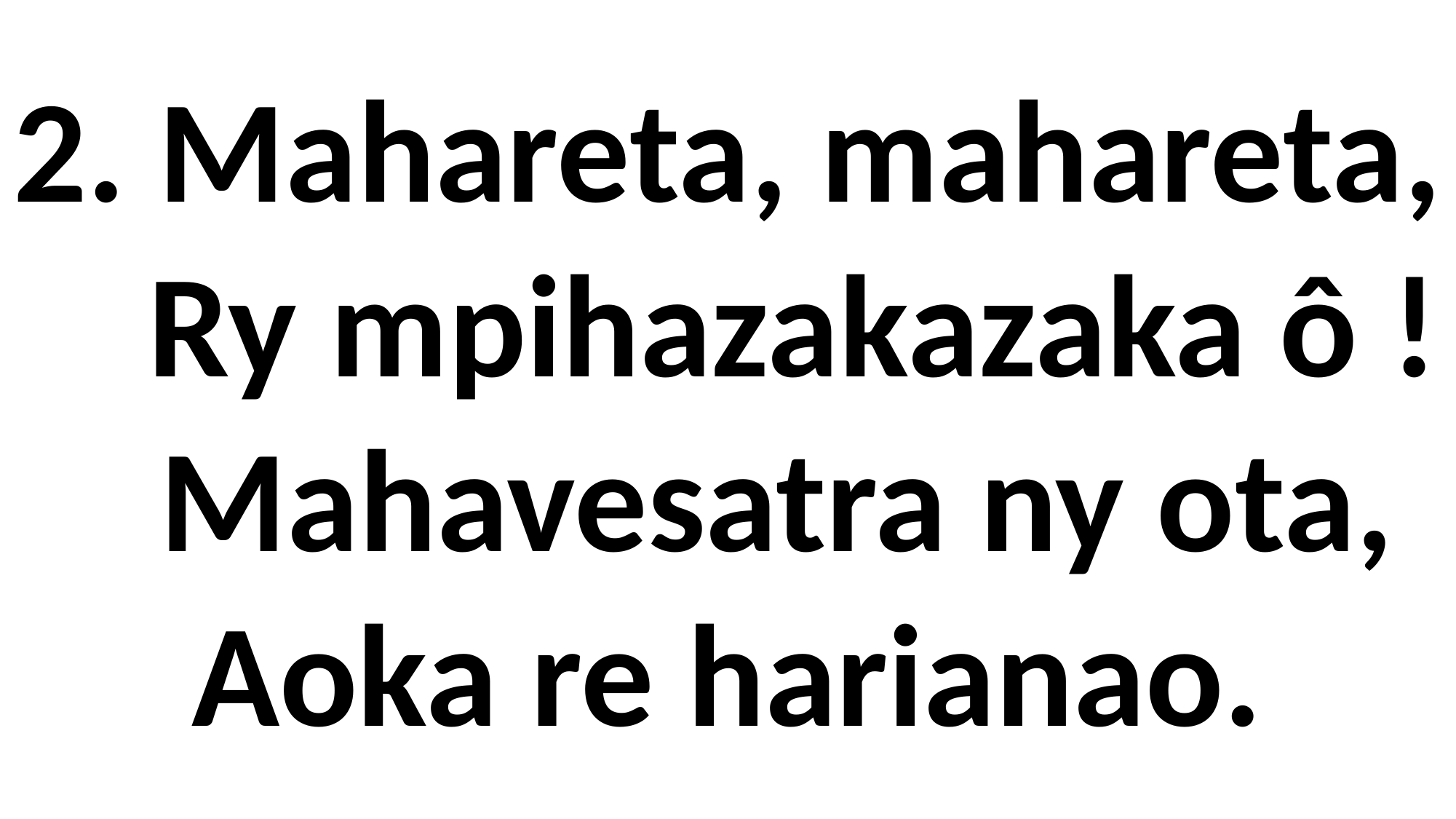

2. Mahareta, mahareta,
    Ry mpihazakazaka ô !
   Mahavesatra ny ota,
Aoka re harianao.